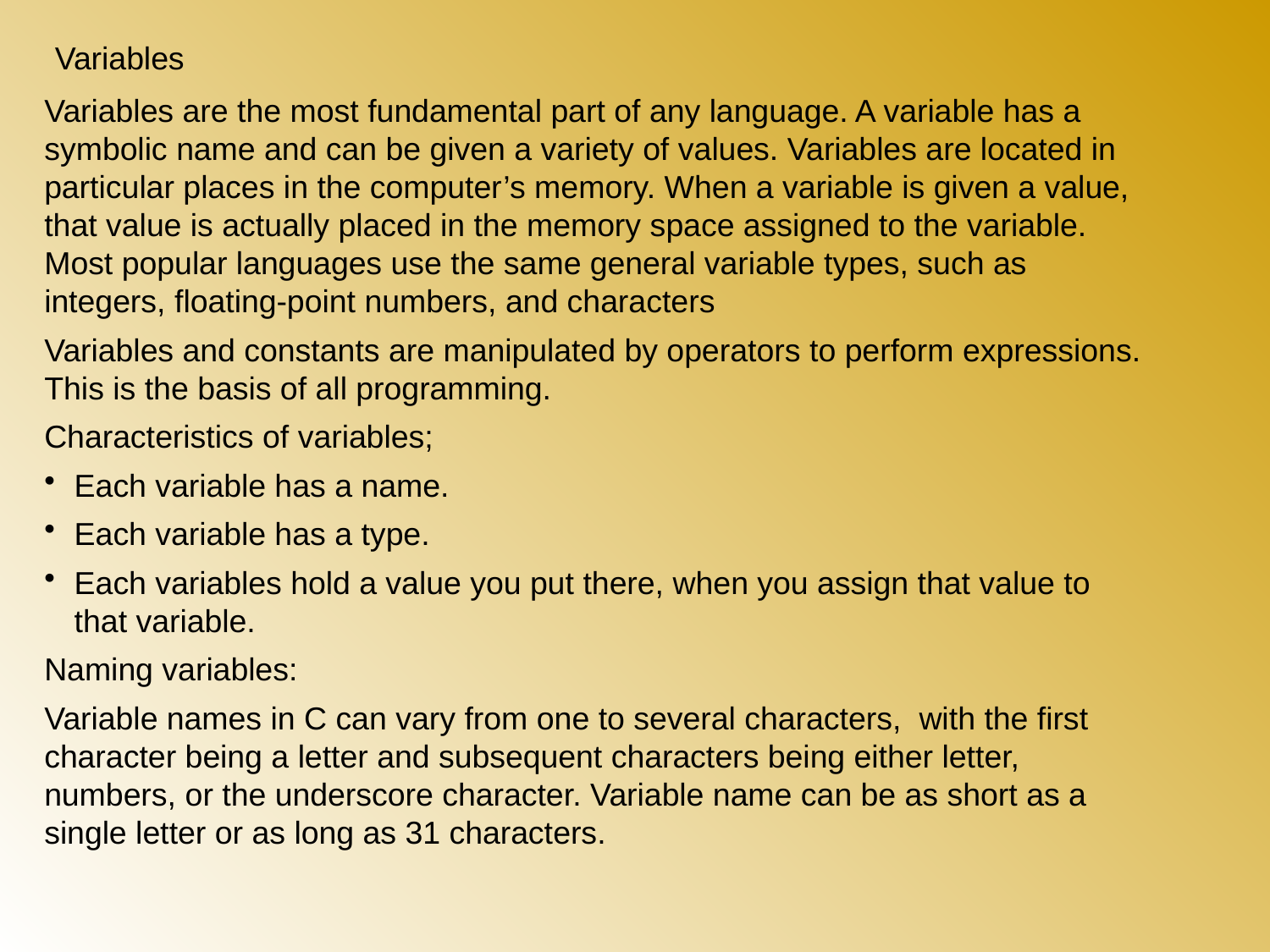

Variables
Variables are the most fundamental part of any language. A variable has a symbolic name and can be given a variety of values. Variables are located in particular places in the computer’s memory. When a variable is given a value, that value is actually placed in the memory space assigned to the variable. Most popular languages use the same general variable types, such as integers, floating-point numbers, and characters
Variables and constants are manipulated by operators to perform expressions. This is the basis of all programming.
Characteristics of variables;
Each variable has a name.
Each variable has a type.
Each variables hold a value you put there, when you assign that value to that variable.
Naming variables:
Variable names in C can vary from one to several characters,  with the first character being a letter and subsequent characters being either letter, numbers, or the underscore character. Variable name can be as short as a single letter or as long as 31 characters.